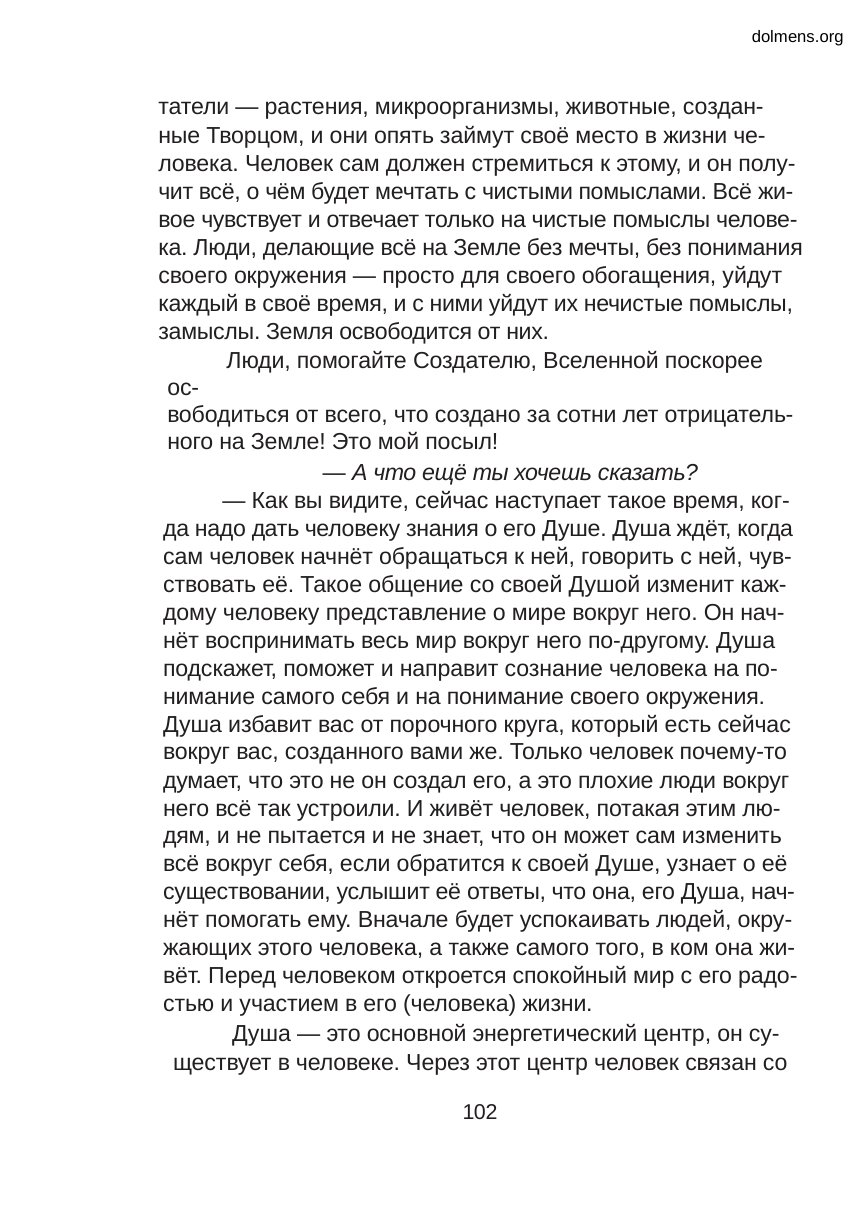

dolmens.org

татели — растения, микроорганизмы, животные, создан-
ные Творцом, и они опять займут своё место в жизни че-
ловека. Человек сам должен стремиться к этому, и он полу-
чит всё, о чём будет мечтать с чистыми помыслами. Всё жи-
вое чувствует и отвечает только на чистые помыслы челове-
ка. Люди, делающие всё на Земле без мечты, без понимания
своего окружения — просто для своего обогащения, уйдут
каждый в своё время, и с ними уйдут их нечистые помыслы,
замыслы. Земля освободится от них.

Люди, помогайте Создателю, Вселенной поскорее ос-
вободиться от всего, что создано за сотни лет отрицатель-
ного на Земле! Это мой посыл!

— А что ещё ты хочешь сказать?

— Как вы видите, сейчас наступает такое время, ког-
да надо дать человеку знания о его Душе. Душа ждёт, когда
сам человек начнёт обращаться к ней, говорить с ней, чув-
ствовать её. Такое общение со своей Душой изменит каж-
дому человеку представление о мире вокруг него. Он нач-
нёт воспринимать весь мир вокруг него по-другому. Душа
подскажет, поможет и направит сознание человека на по-
нимание самого себя и на понимание своего окружения.
Душа избавит вас от порочного круга, который есть сейчас
вокруг вас, созданного вами же. Только человек почему-то
думает, что это не он создал его, а это плохие люди вокруг
него всё так устроили. И живёт человек, потакая этим лю-
дям, и не пытается и не знает, что он может сам изменить
всё вокруг себя, если обратится к своей Душе, узнает о её
существовании, услышит её ответы, что она, его Душа, нач-
нёт помогать ему. Вначале будет успокаивать людей, окру-
жающих этого человека, а также самого того, в ком она жи-
вёт. Перед человеком откроется спокойный мир с его радо-
стью и участием в его (человека) жизни.

Душа — это основной энергетический центр, он су-
ществует в человеке. Через этот центр человек связан со

102